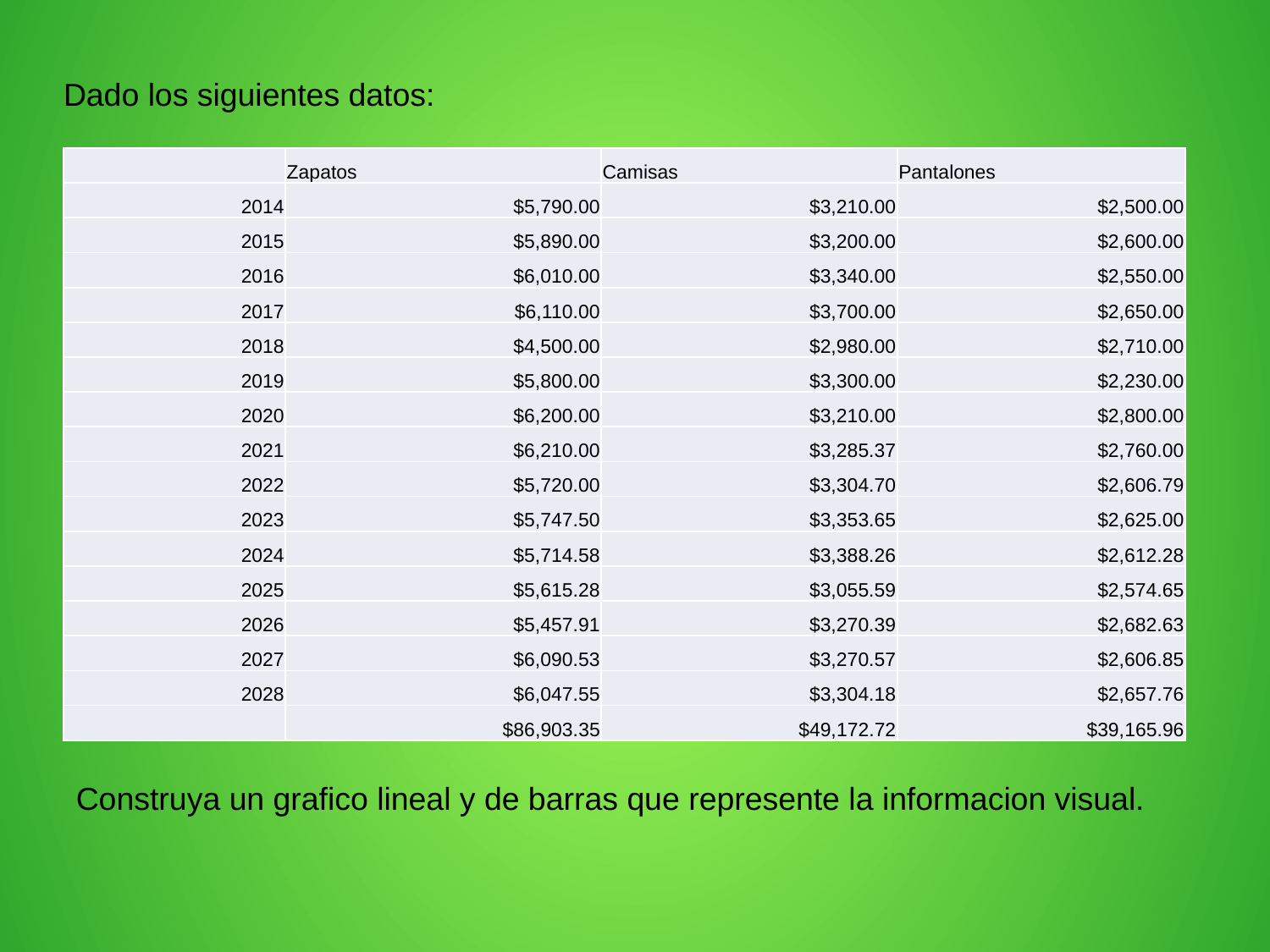

# Dado los siguientes datos:
|  | Zapatos | Camisas | Pantalones |
| --- | --- | --- | --- |
| 2014 | $5,790.00 | $3,210.00 | $2,500.00 |
| 2015 | $5,890.00 | $3,200.00 | $2,600.00 |
| 2016 | $6,010.00 | $3,340.00 | $2,550.00 |
| 2017 | $6,110.00 | $3,700.00 | $2,650.00 |
| 2018 | $4,500.00 | $2,980.00 | $2,710.00 |
| 2019 | $5,800.00 | $3,300.00 | $2,230.00 |
| 2020 | $6,200.00 | $3,210.00 | $2,800.00 |
| 2021 | $6,210.00 | $3,285.37 | $2,760.00 |
| 2022 | $5,720.00 | $3,304.70 | $2,606.79 |
| 2023 | $5,747.50 | $3,353.65 | $2,625.00 |
| 2024 | $5,714.58 | $3,388.26 | $2,612.28 |
| 2025 | $5,615.28 | $3,055.59 | $2,574.65 |
| 2026 | $5,457.91 | $3,270.39 | $2,682.63 |
| 2027 | $6,090.53 | $3,270.57 | $2,606.85 |
| 2028 | $6,047.55 | $3,304.18 | $2,657.76 |
|  | $86,903.35 | $49,172.72 | $39,165.96 |
Construya un grafico lineal y de barras que represente la informacion visual.